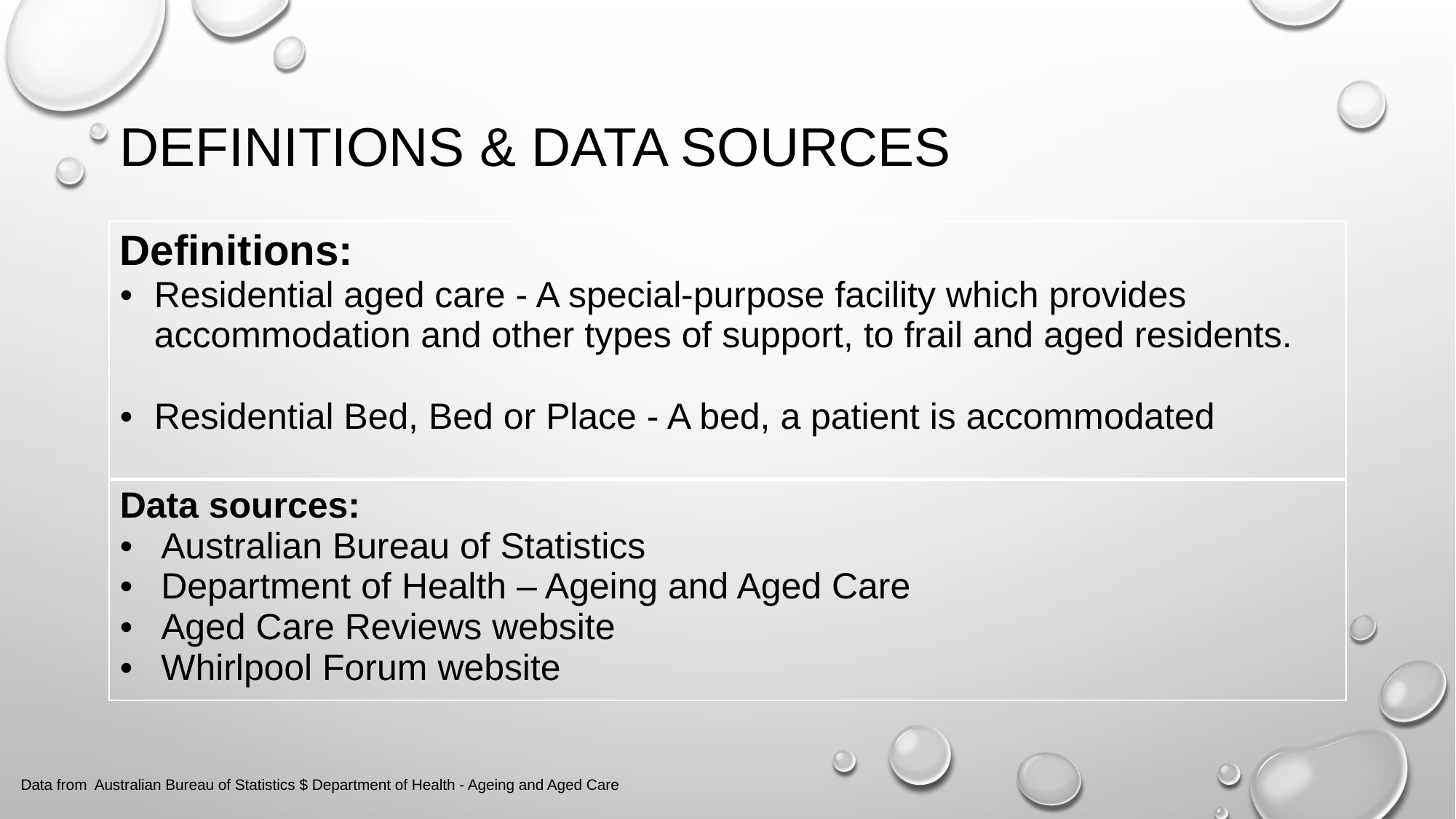

# Definitions & data sources
| Definitions: Residential aged care - A special-purpose facility which provides accommodation and other types of support, to frail and aged residents. Residential Bed, Bed or Place - A bed, a patient is accommodated |
| --- |
| Data sources: Australian Bureau of Statistics Department of Health – Ageing and Aged Care Aged Care Reviews website Whirlpool Forum website |
Data from  Australian Bureau of Statistics $ Department of Health - Ageing and Aged Care